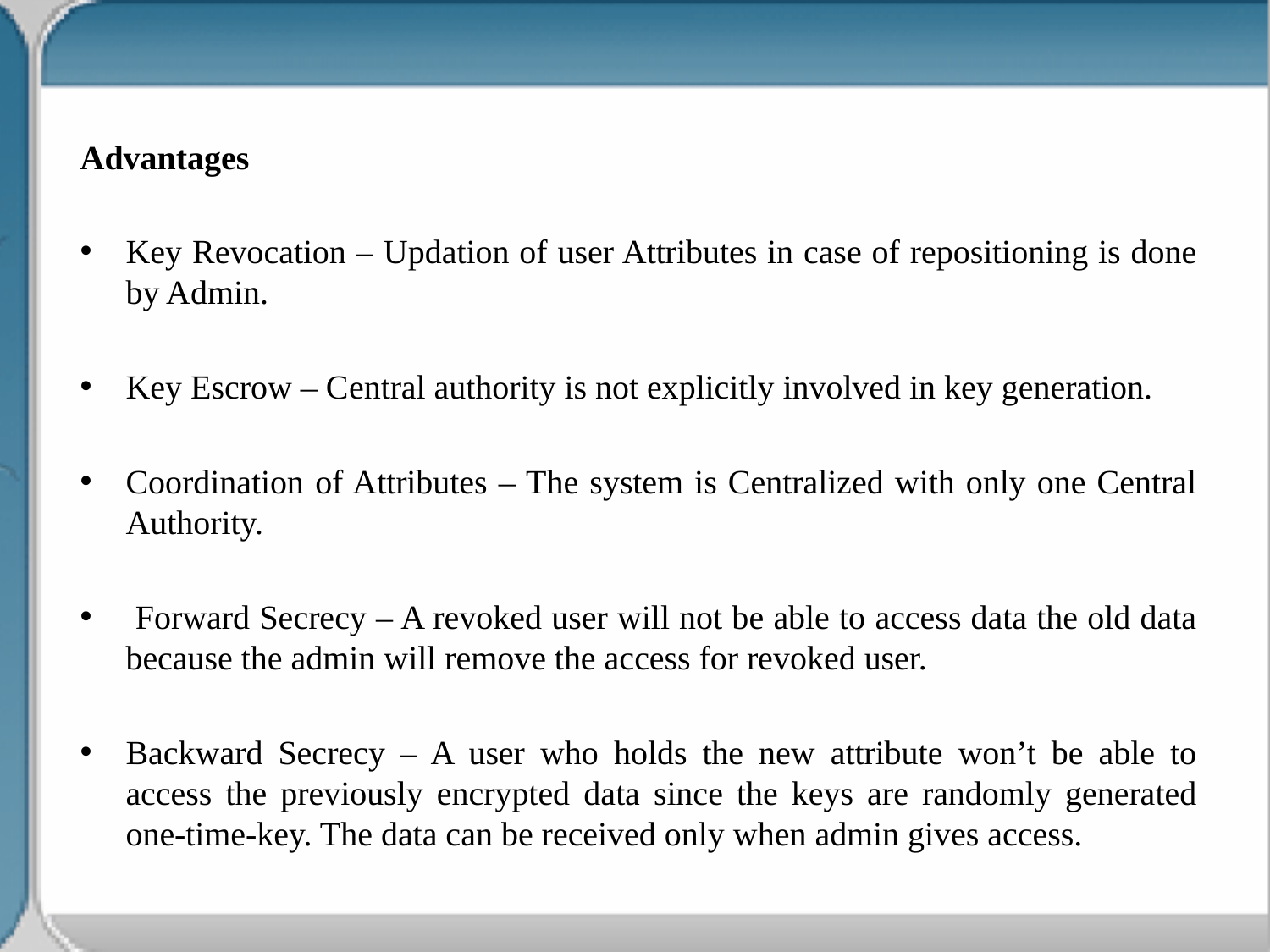

Advantages

Key Revocation – Updation of user Attributes in case of repositioning is done by Admin.

Key Escrow – Central authority is not explicitly involved in key generation.

Coordination of Attributes – The system is Centralized with only one Central Authority.

 Forward Secrecy – A revoked user will not be able to access data the old data because the admin will remove the access for revoked user.

Backward Secrecy – A user who holds the new attribute won’t be able to access the previously encrypted data since the keys are randomly generated one-time-key. The data can be received only when admin gives access.